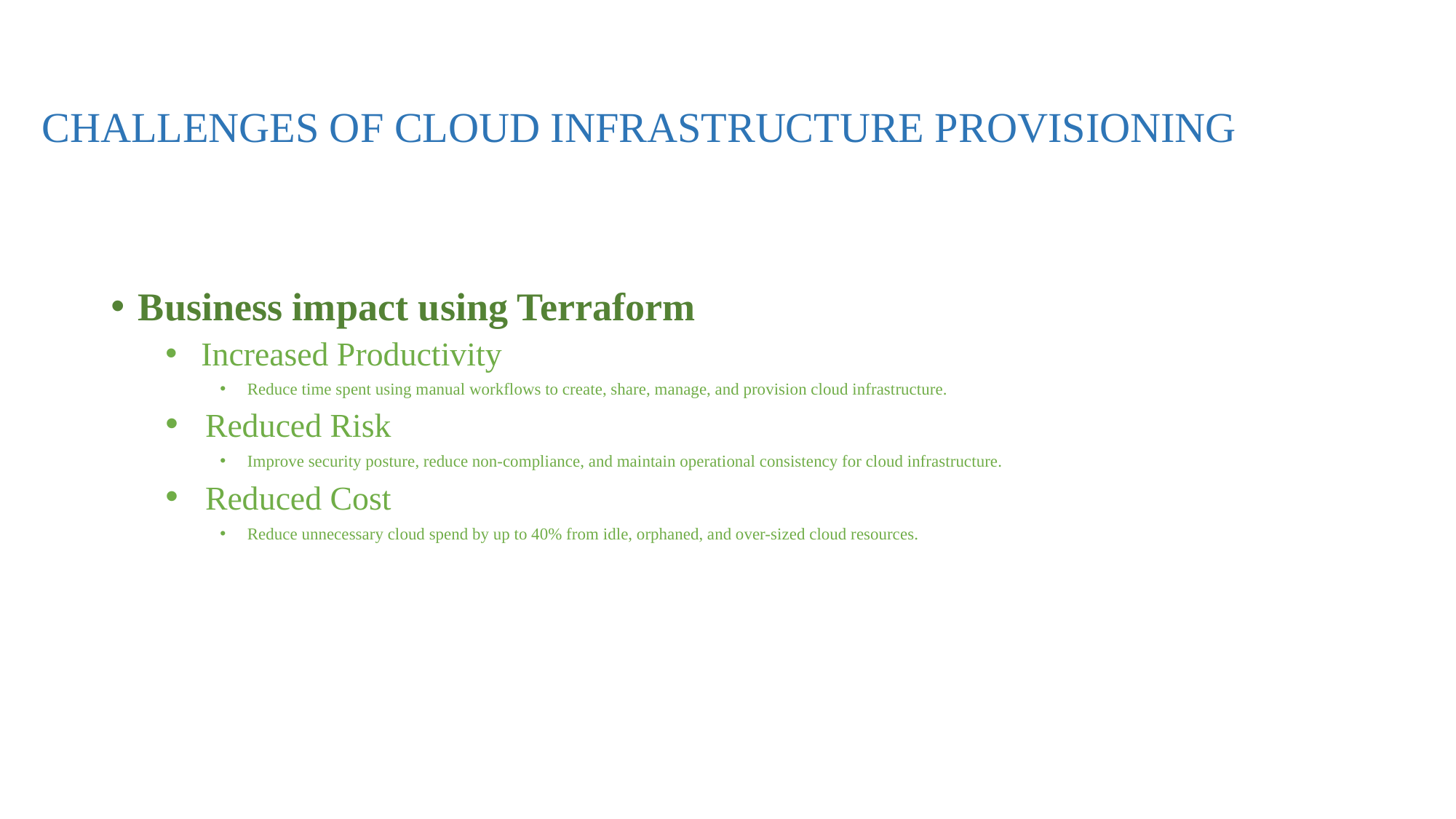

# CHALLENGES OF CLOUD INFRASTRUCTURE PROVISIONING
Business impact using Terraform
 Increased Productivity
Reduce time spent using manual workflows to create, share, manage, and provision cloud infrastructure.
 Reduced Risk
Improve security posture, reduce non-compliance, and maintain operational consistency for cloud infrastructure.
 Reduced Cost
Reduce unnecessary cloud spend by up to 40% from idle, orphaned, and over-sized cloud resources.